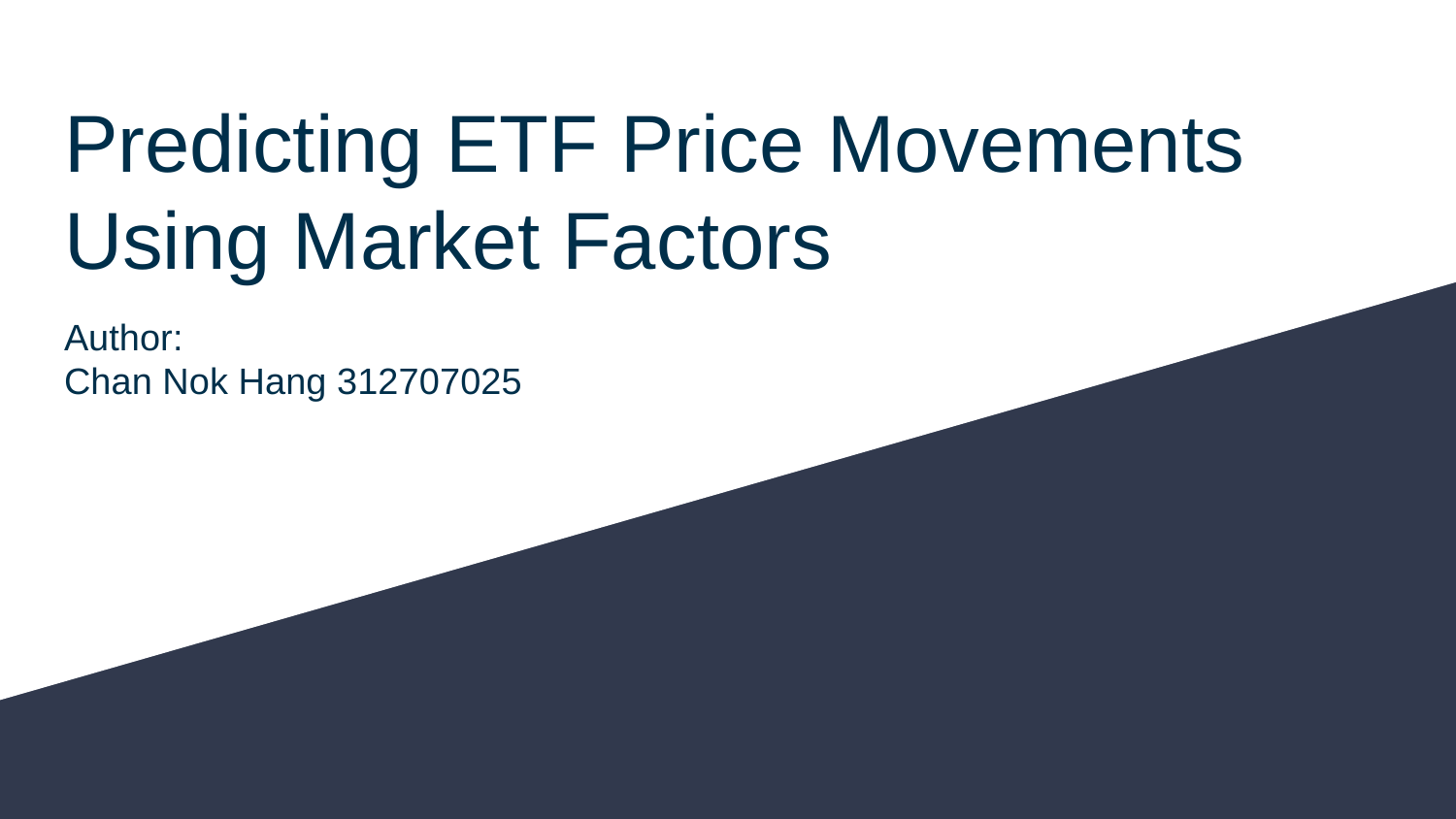

# Predicting ETF Price Movements Using Market Factors
Author:
Chan Nok Hang 312707025